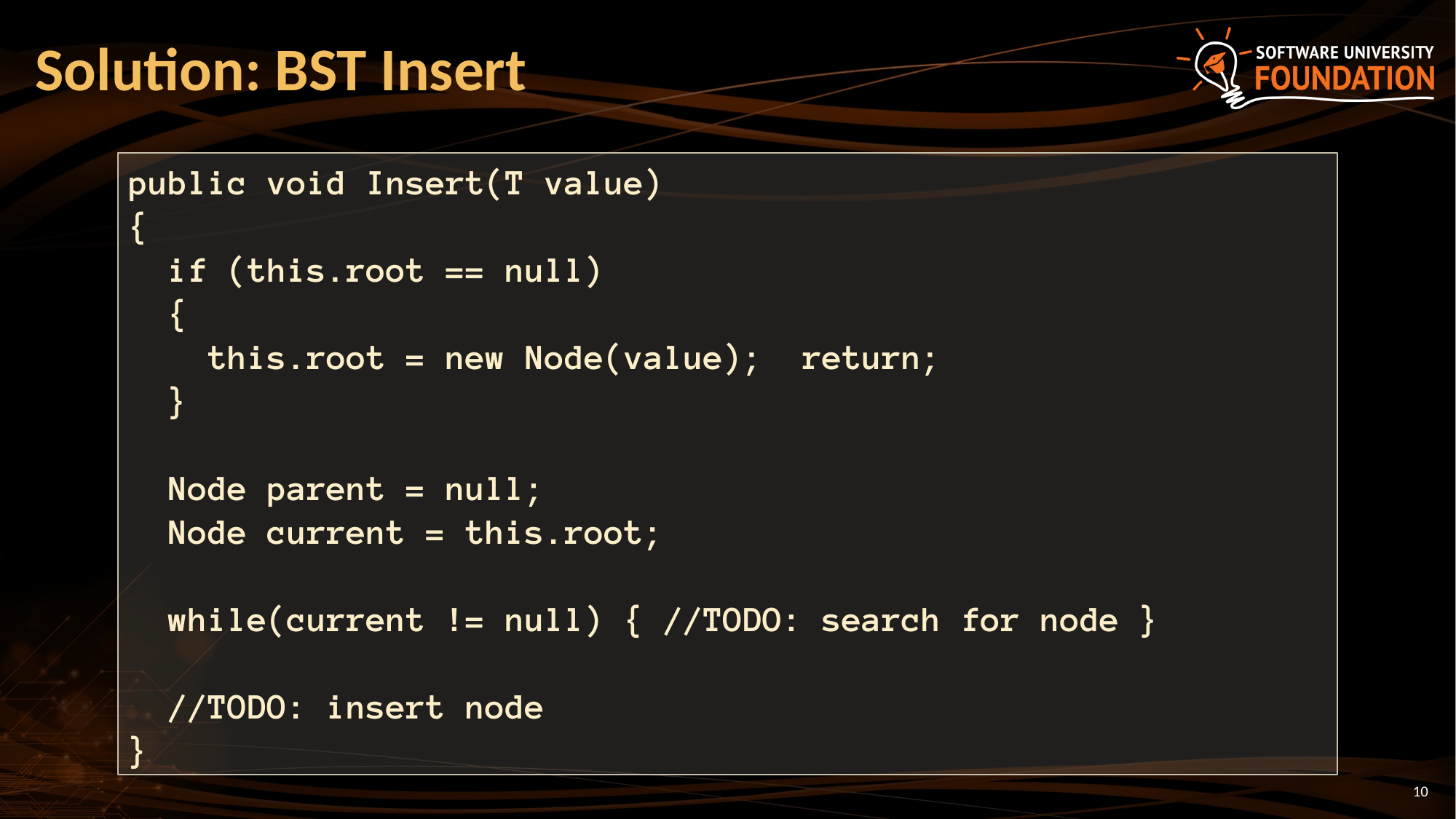

# Solution: BST Insert
public void Insert(T value)
{
  if (this.root == null)
  {
    this.root = new Node(value);  return;
  }

  Node parent = null;
  Node current = this.root;

  while(current != null) { //TODO: search for node }

  //TODO: insert node
}
10